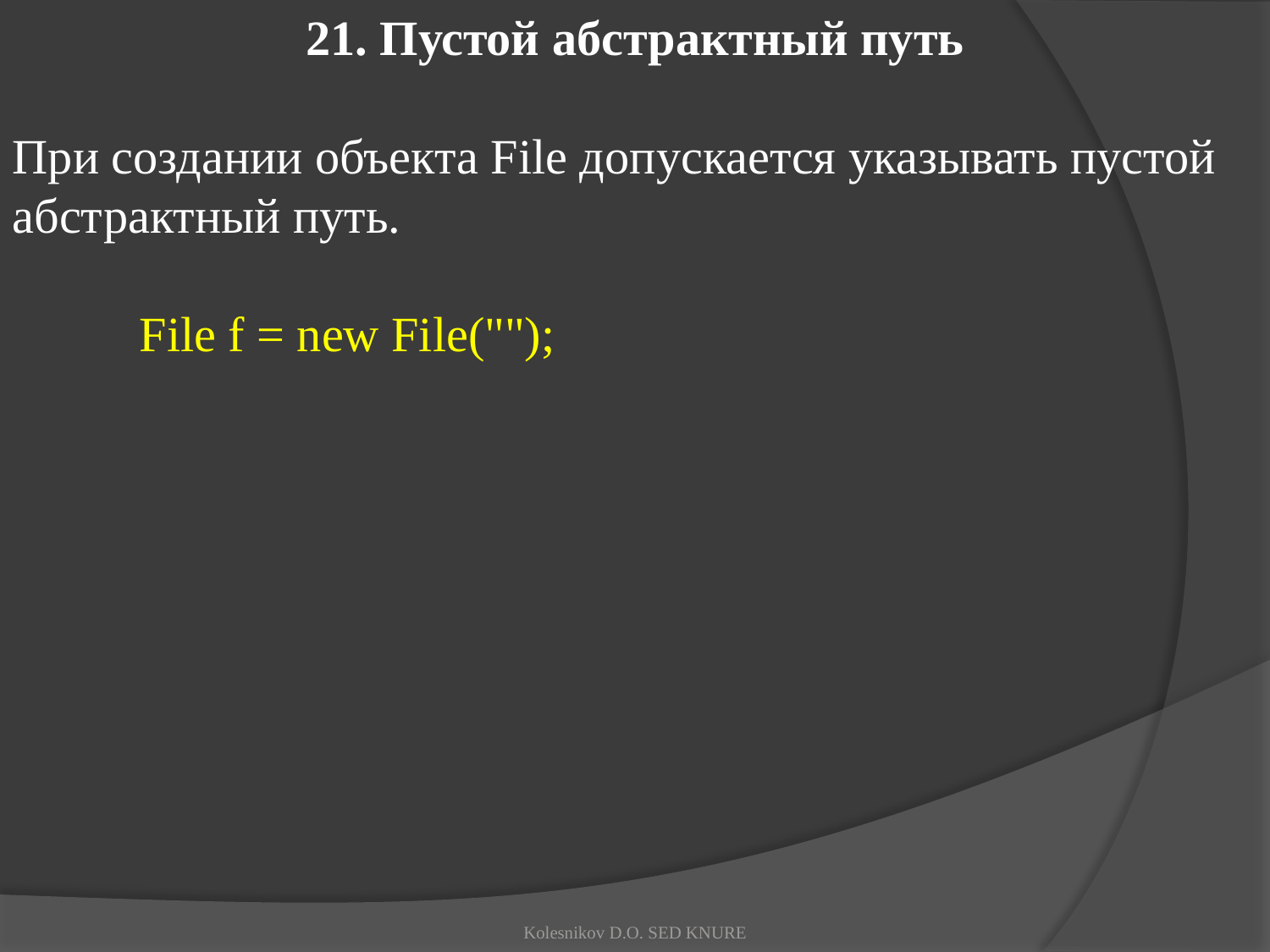

21. Пустой абстрактный путь

При создании объекта File допускается указывать пустой абстрактный путь.

	File f = new File("");
Kolesnikov D.O. SED KNURE